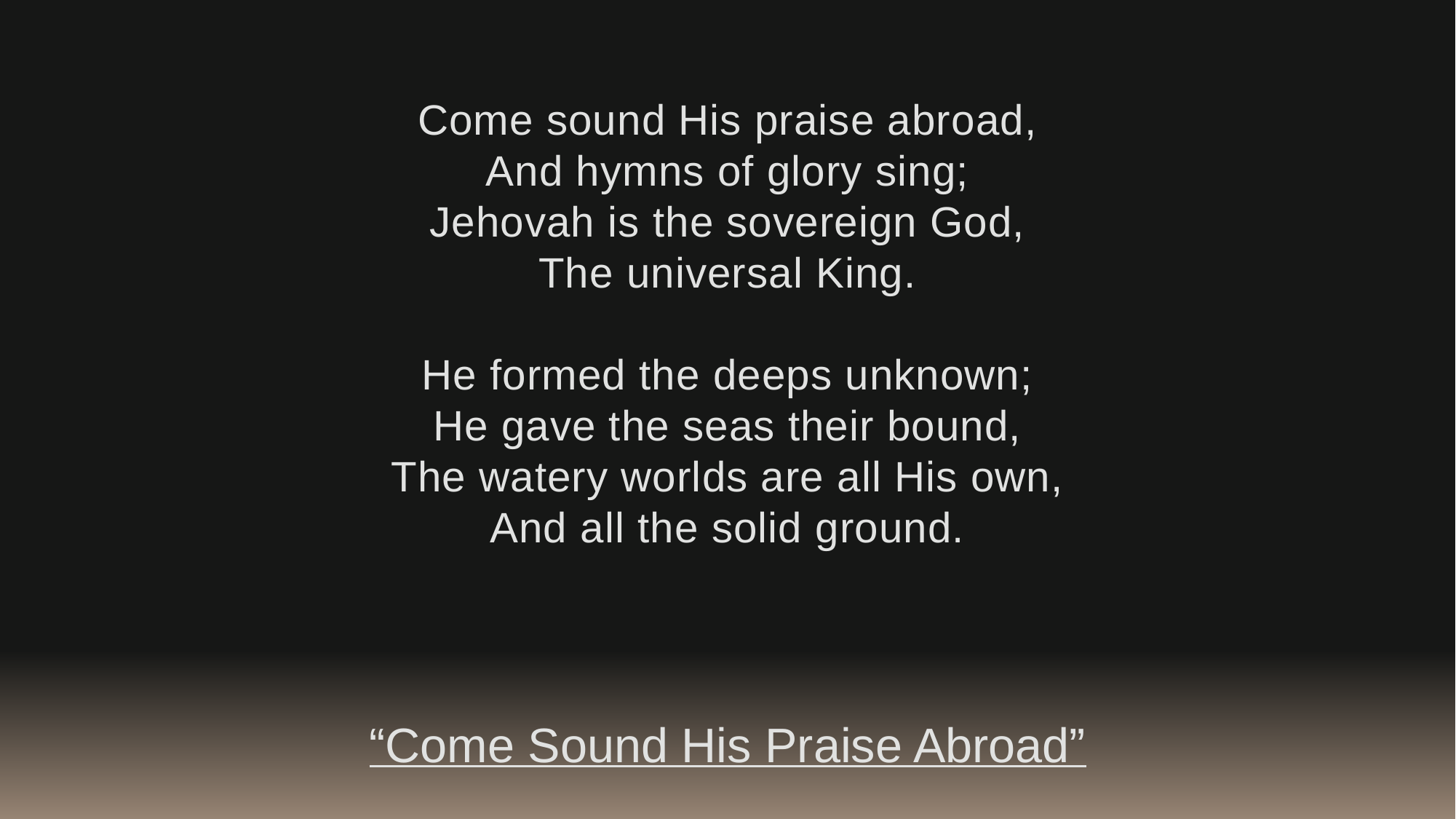

Come sound His praise abroad,
And hymns of glory sing;
Jehovah is the sovereign God,
The universal King.

He formed the deeps unknown;
He gave the seas their bound,
The watery worlds are all His own,
And all the solid ground.

“Come Sound His Praise Abroad”